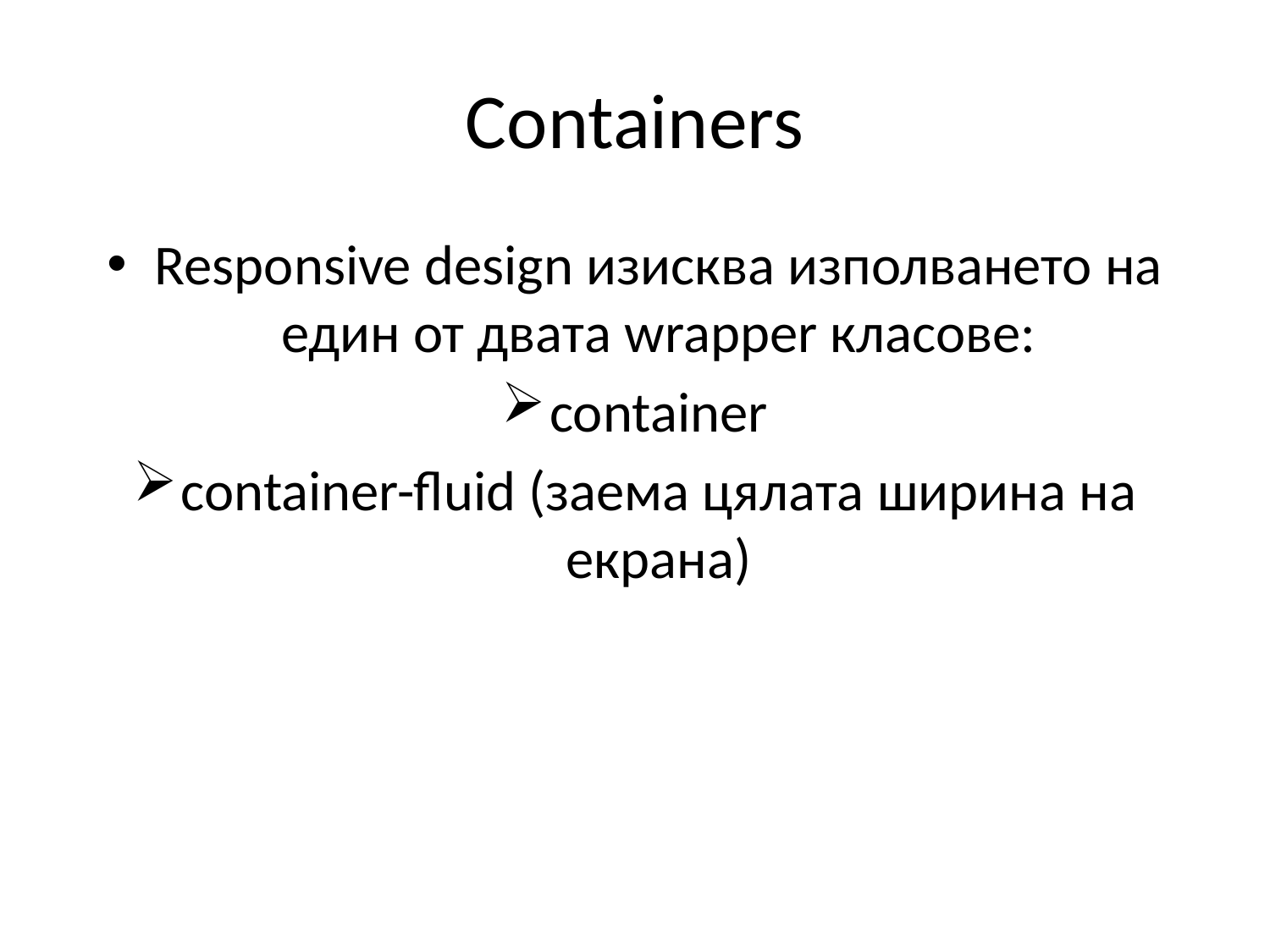

# Containers
Responsive design изисква изполването на един от двата wrapper класове:
container
container-fluid (заема цялата ширина на екрана)